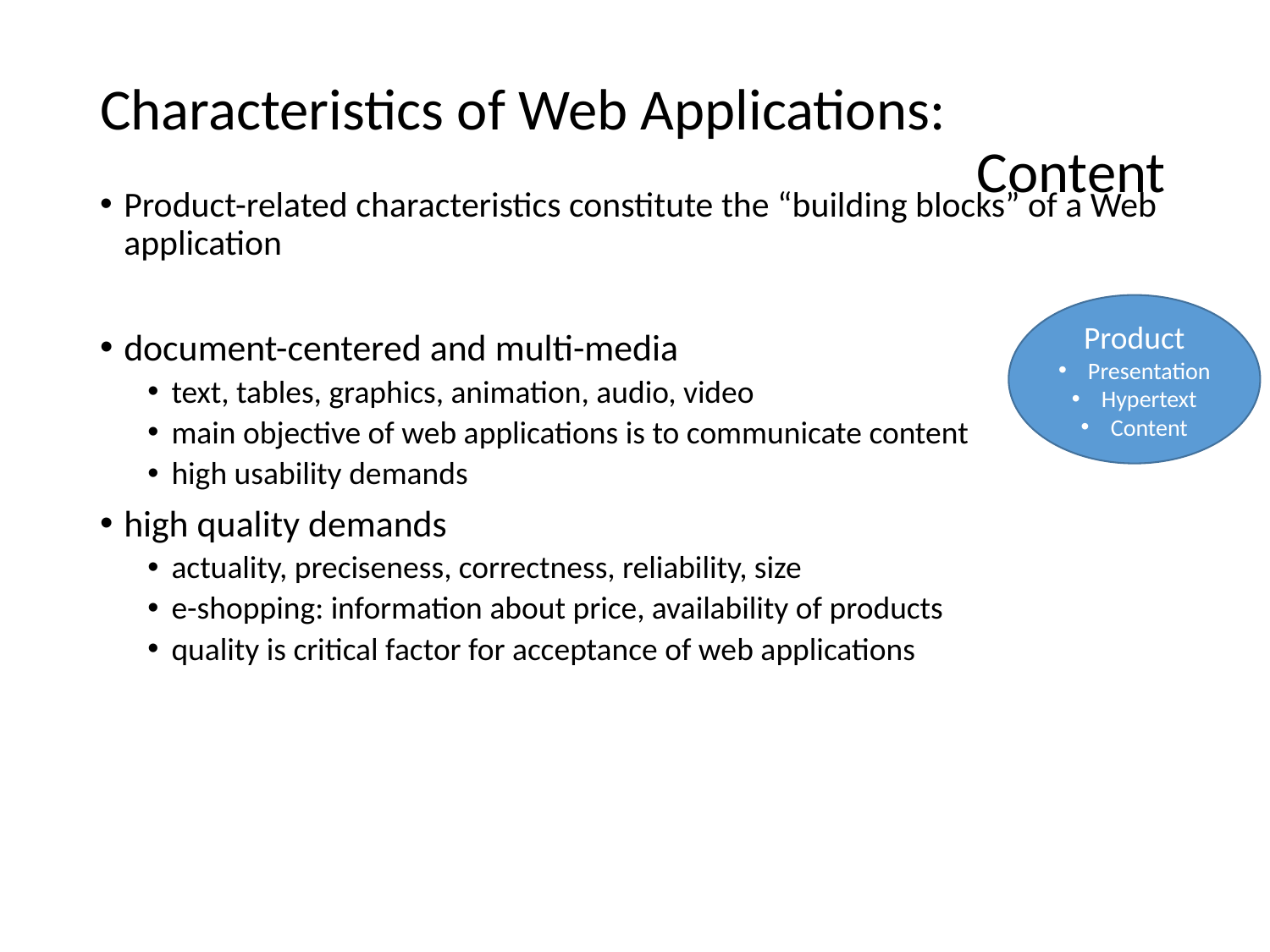

# Characteristics of Web Applications: Content
Product-related characteristics constitute the “building blocks” of a Web application

document-centered and multi-media
text, tables, graphics, animation, audio, video
main objective of web applications is to communicate content
high usability demands
high quality demands
actuality, preciseness, correctness, reliability, size
e-shopping: information about price, availability of products
quality is critical factor for acceptance of web applications
Product
Presentation
Hypertext
Content